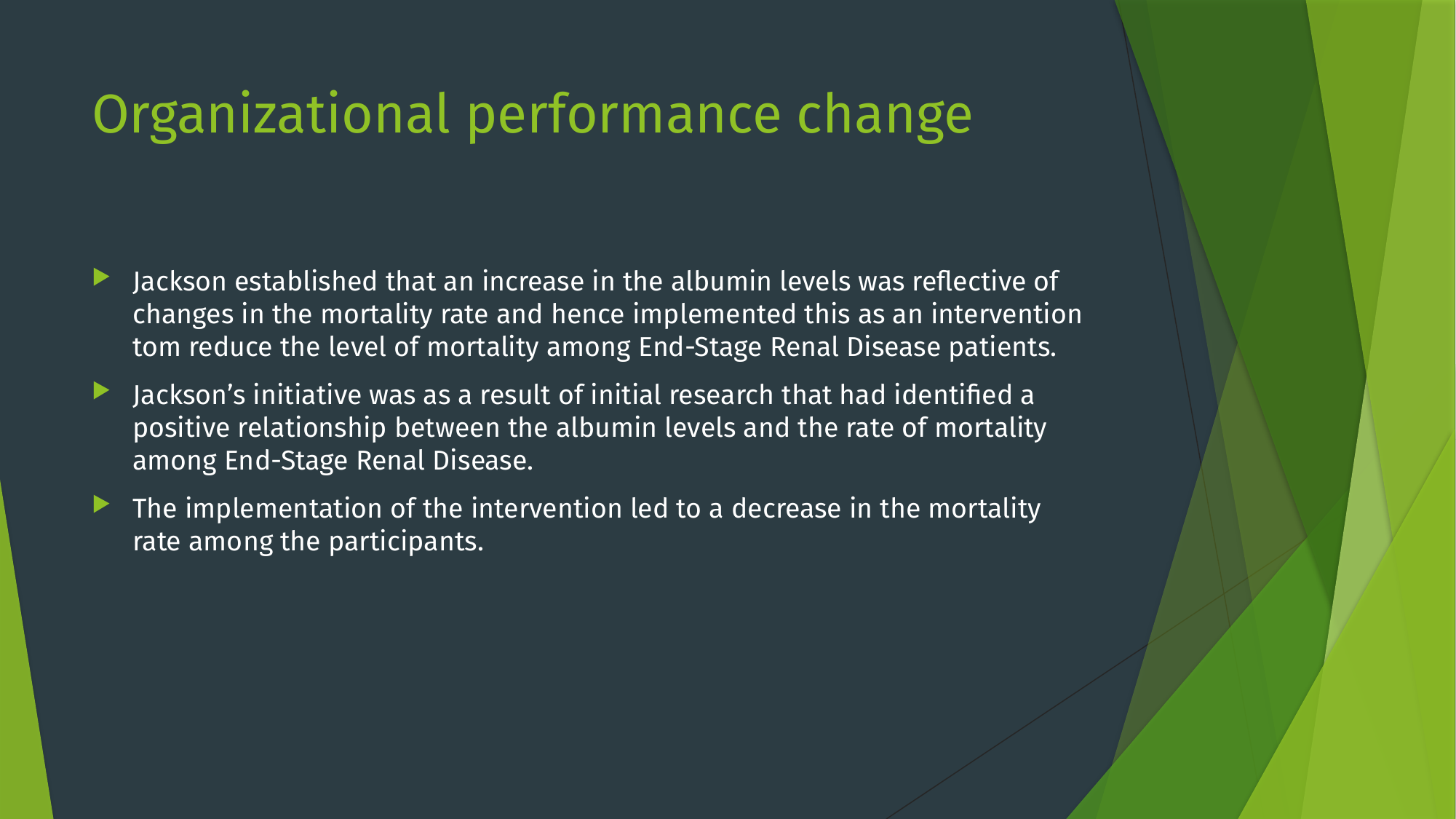

# Organizational performance change
Jackson established that an increase in the albumin levels was reflective of changes in the mortality rate and hence implemented this as an intervention tom reduce the level of mortality among End-Stage Renal Disease patients.
Jackson’s initiative was as a result of initial research that had identified a positive relationship between the albumin levels and the rate of mortality among End-Stage Renal Disease.
The implementation of the intervention led to a decrease in the mortality rate among the participants.